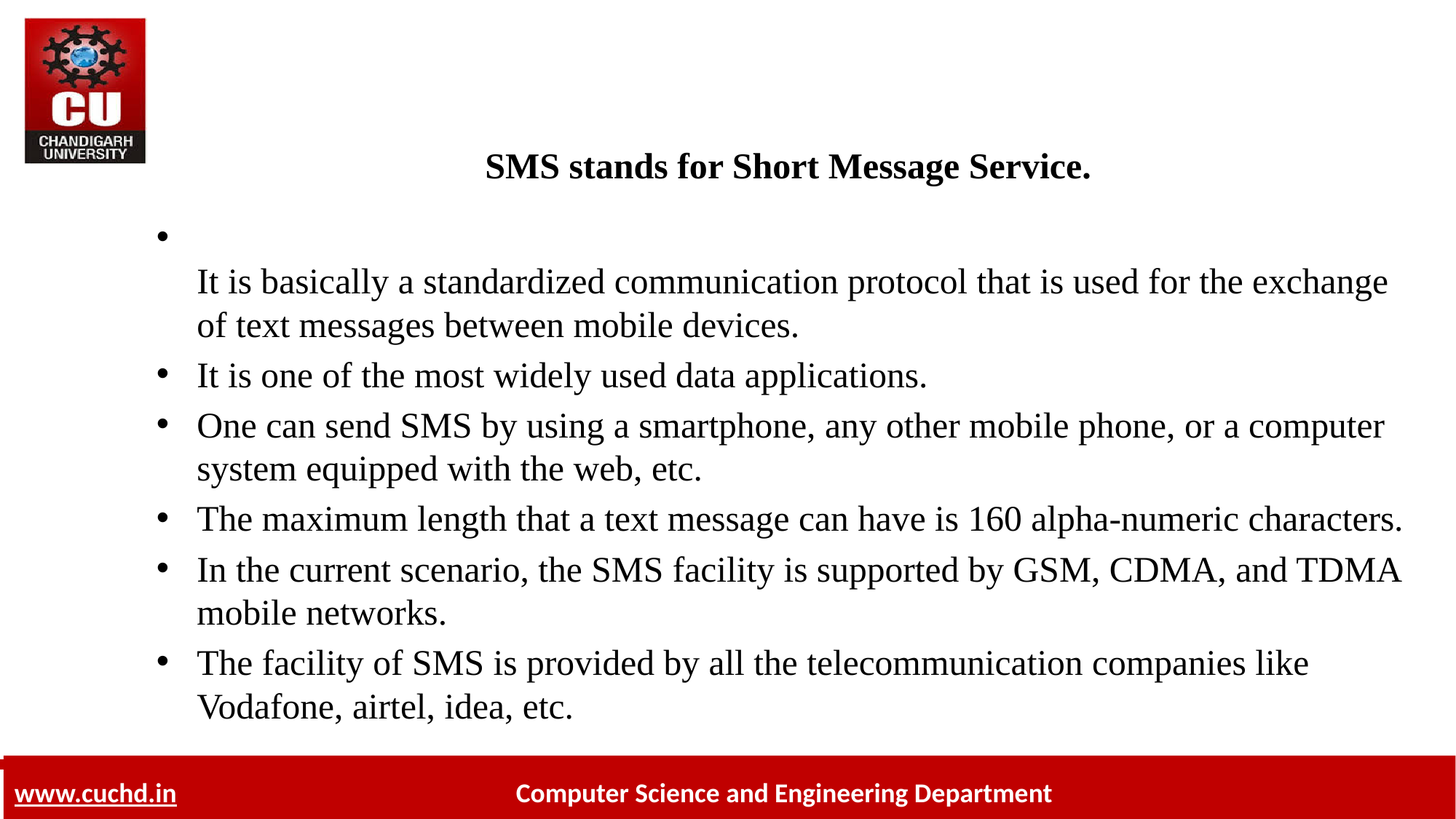

# SMS stands for Short Message Service.
It is basically a standardized communication protocol that is used for the exchange of text messages between mobile devices.
It is one of the most widely used data applications.
One can send SMS by using a smartphone, any other mobile phone, or a computer system equipped with the web, etc.
The maximum length that a text message can have is 160 alpha-numeric characters.
In the current scenario, the SMS facility is supported by GSM, CDMA, and TDMA mobile networks.
The facility of SMS is provided by all the telecommunication companies like Vodafone, airtel, idea, etc.